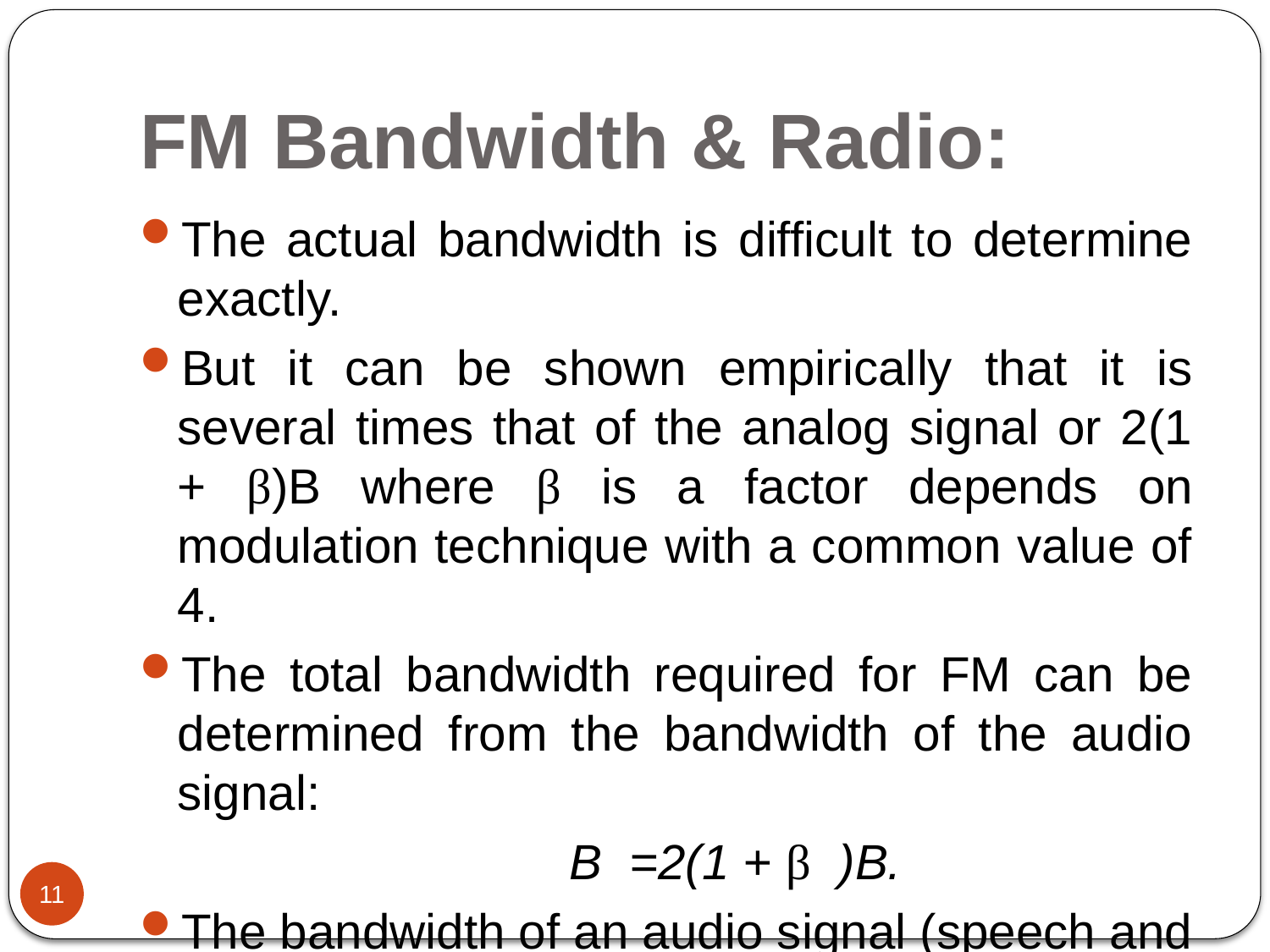

# FM Bandwidth & Radio:
The actual bandwidth is difficult to determine exactly.
But it can be shown empirically that it is several times that of the analog signal or 2(1 + β)B where β is a factor depends on modulation technique with a common value of 4.
The total bandwidth required for FM can be determined from the bandwidth of the audio signal:
			          B  =2(1 + β  )B.
The bandwidth of an audio signal (speech and music) broadcast in stereo is almost 15 kHz.
11